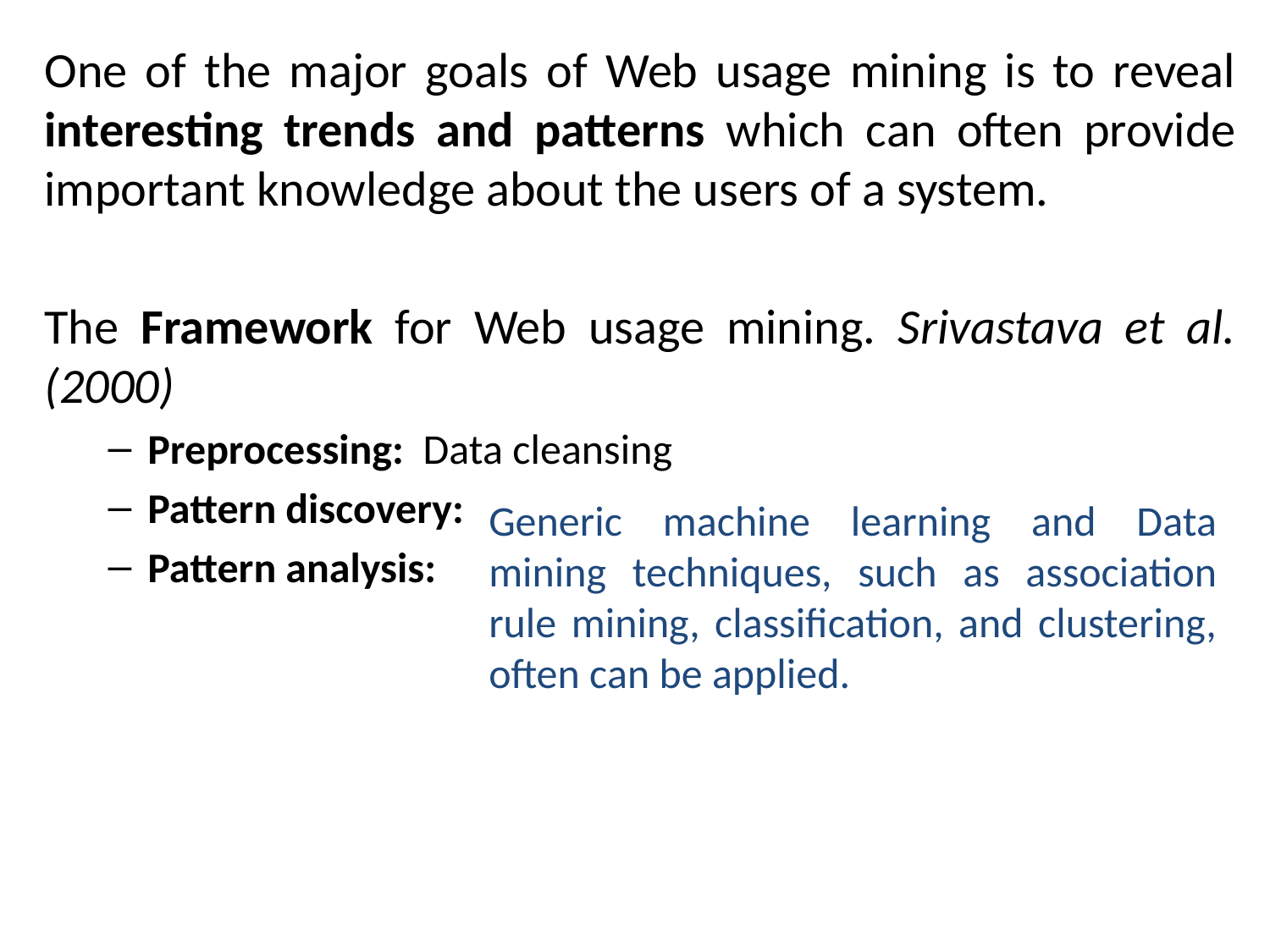

One of the major goals of Web usage mining is to reveal interesting trends and patterns which can often provide important knowledge about the users of a system.

The Framework for Web usage mining. Srivastava et al. (2000)
Preprocessing:  Data cleansing
Pattern discovery:
Pattern analysis:

Generic machine learning and Data mining techniques, such as association rule mining, classification, and clustering, often can be applied.